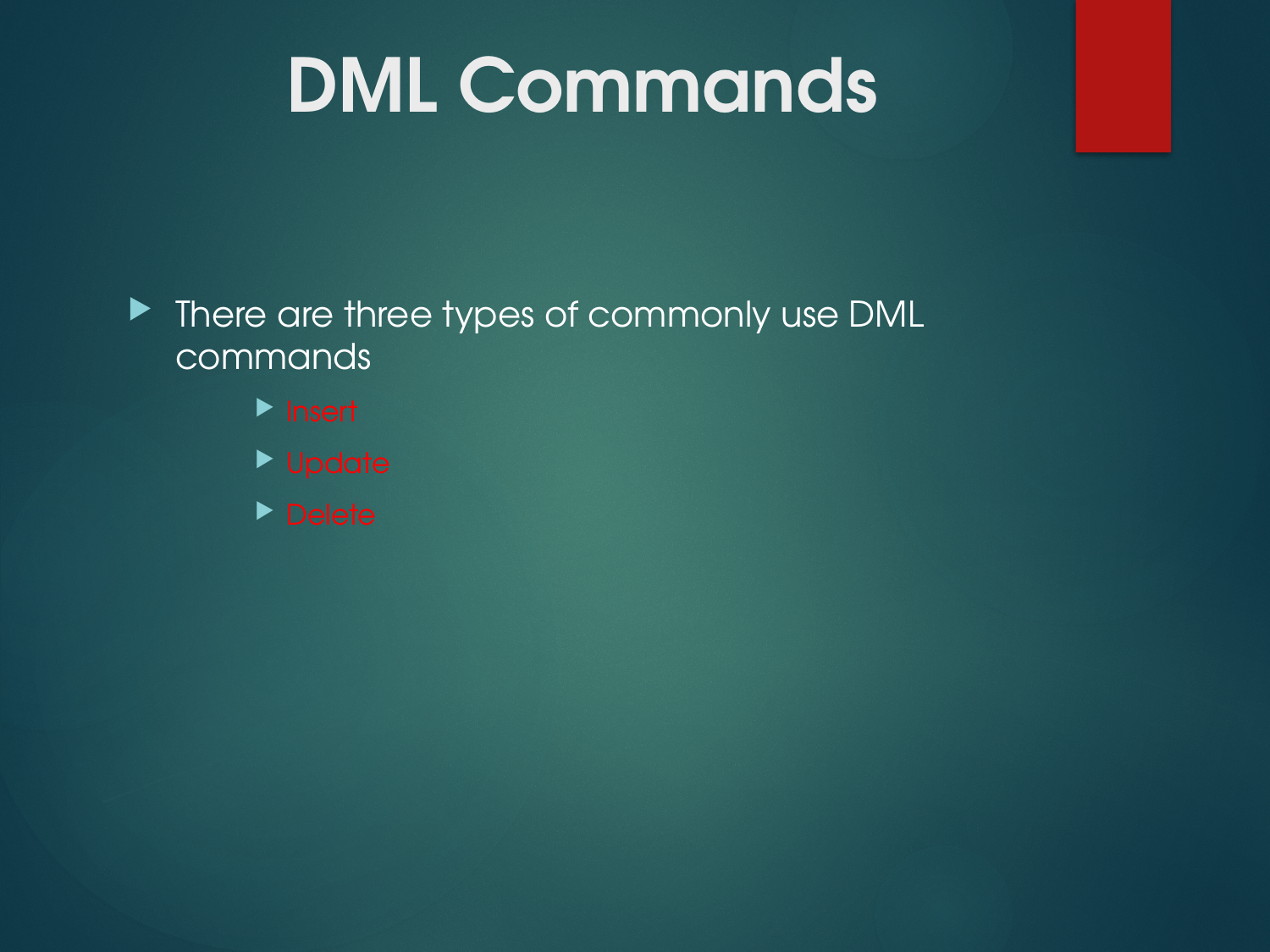

# DML Commands
There are three types of commonly use DML commands
Insert
Update
Delete